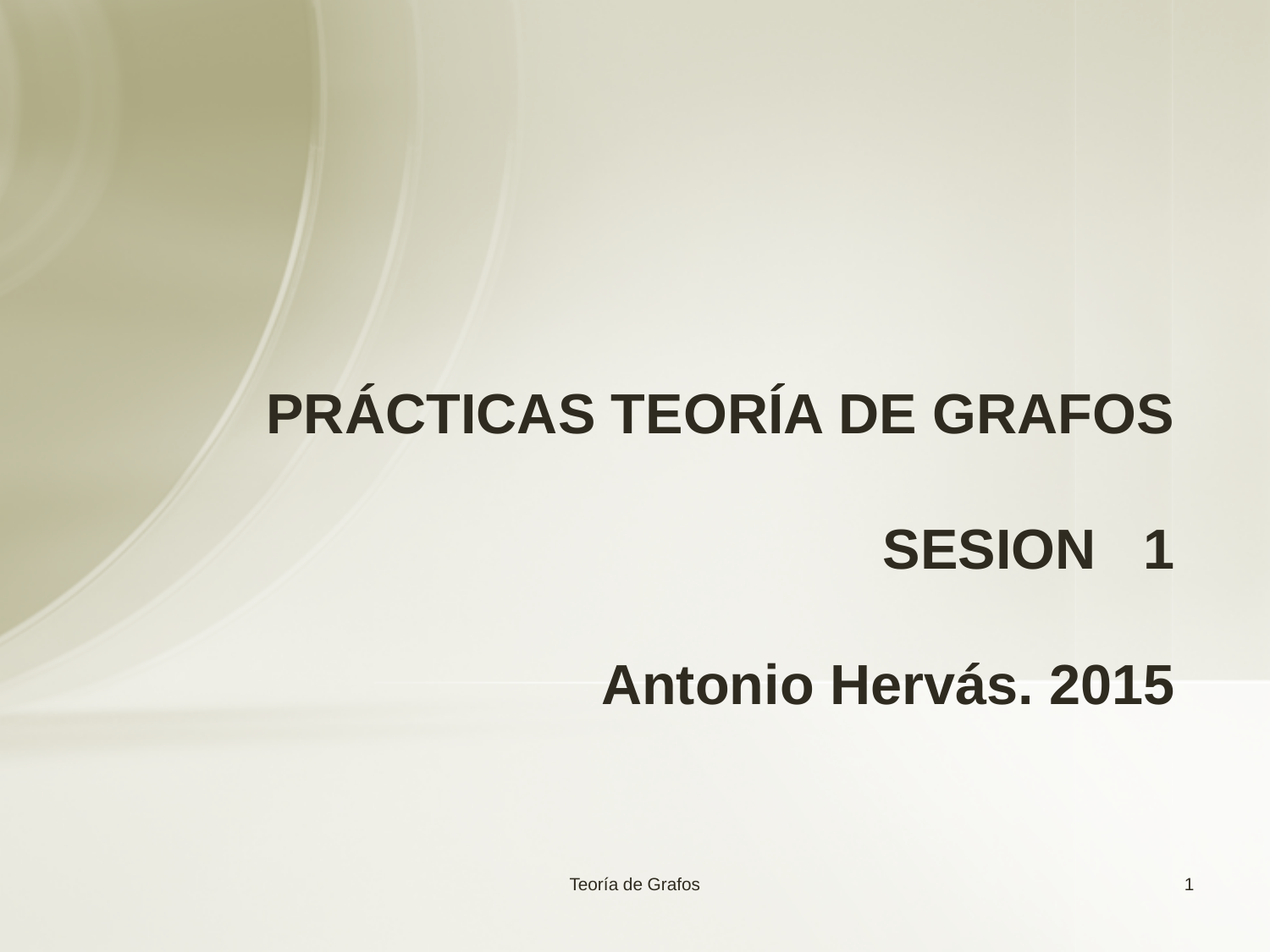

# PRÁCTICAS TEORÍA DE GRAFOS SESION   1 Antonio Hervás. 2015
Teoría de Grafos
1